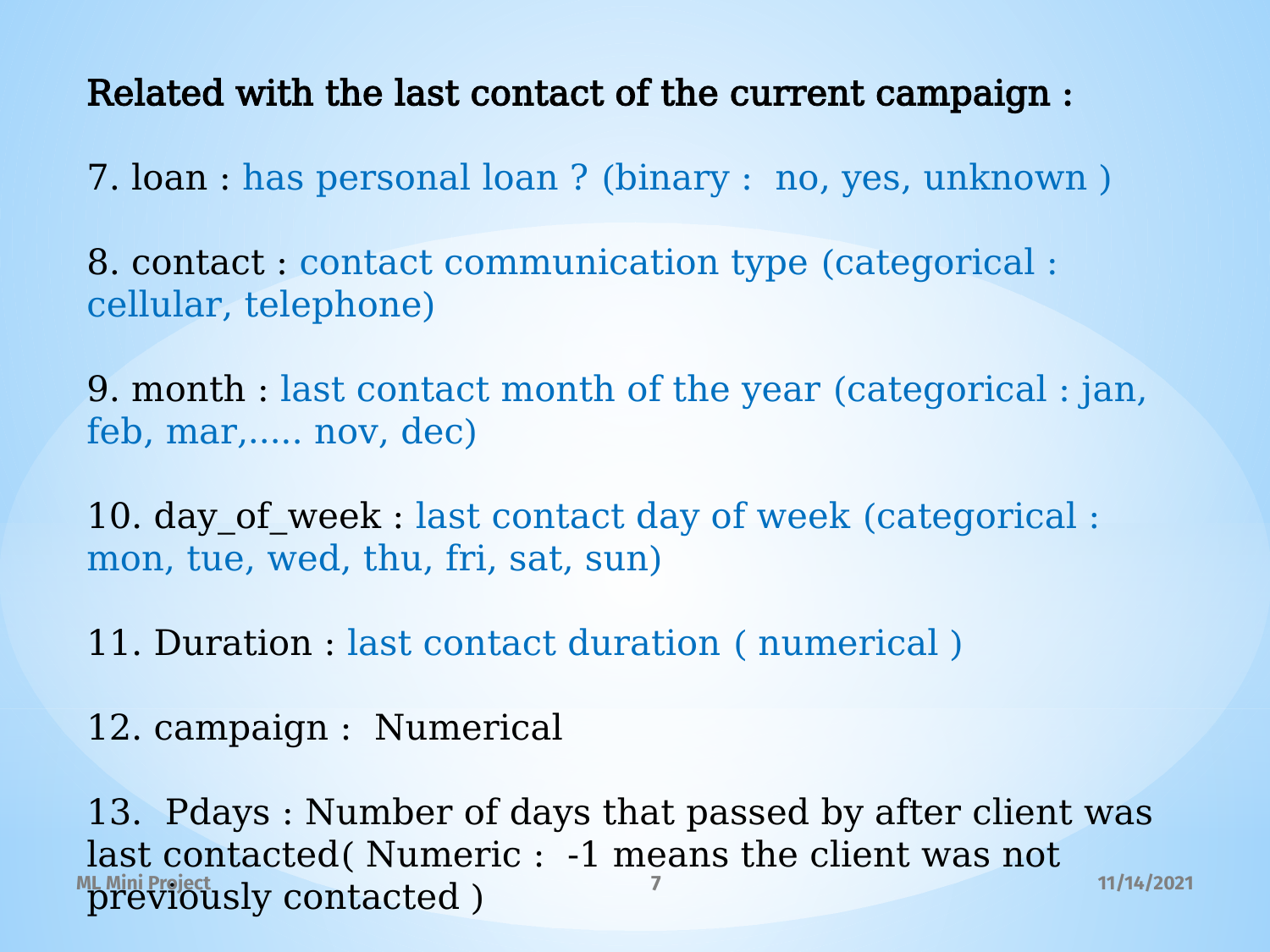

Related with the last contact of the current campaign :

7. loan : has personal loan ? (binary :  no, yes, unknown )

8. contact : contact communication type (categorical : cellular, telephone)

9. month : last contact month of the year (categorical : jan, feb, mar,….. nov, dec)

10. day_of_week : last contact day of week (categorical : mon, tue, wed, thu, fri, sat, sun)

11. Duration : last contact duration ( numerical )

12. campaign :  Numerical

13.  Pdays : Number of days that passed by after client was last contacted( Numeric :  -1 means the client was not previously contacted )
ML Mini Project
7
11/14/2021